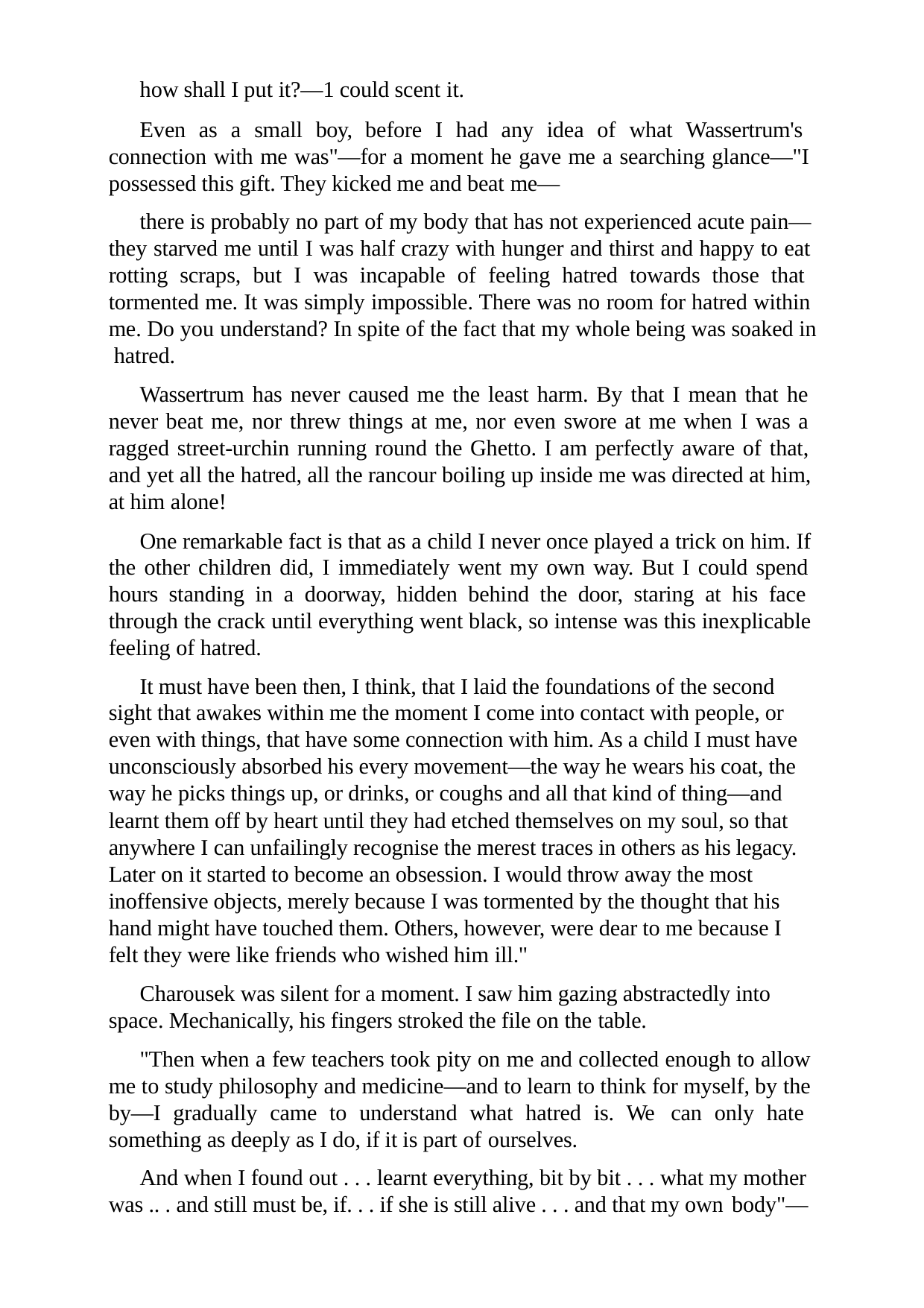

how shall I put it?—1 could scent it.
Even as a small boy, before I had any idea of what Wassertrum's  connection with me was"—for a moment he gave me a searching glance—"I  possessed this gift. They kicked me and beat me—
there is probably no part of my body that has not experienced acute pain—  they starved me until I was half crazy with hunger and thirst and happy to eat  rotting scraps, but I was incapable of feeling hatred towards those that  tormented me. It was simply impossible. There was no room for hatred within  me. Do you understand? In spite of the fact that my whole being was soaked in  hatred.
Wassertrum has never caused me the least harm. By that I mean that he  never beat me, nor threw things at me, nor even swore at me when I was a  ragged street-urchin running round the Ghetto. I am perfectly aware of that,  and yet all the hatred, all the rancour boiling up inside me was directed at him,  at him alone!
One remarkable fact is that as a child I never once played a trick on him. If  the other children did, I immediately went my own way. But I could spend  hours standing in a doorway, hidden behind the door, staring at his face  through the crack until everything went black, so intense was this inexplicable  feeling of hatred.
It must have been then, I think, that I laid the foundations of the second  sight that awakes within me the moment I come into contact with people, or  even with things, that have some connection with him. As a child I must have  unconsciously absorbed his every movement—the way he wears his coat, the  way he picks things up, or drinks, or coughs and all that kind of thing—and  learnt them off by heart until they had etched themselves on my soul, so that  anywhere I can unfailingly recognise the merest traces in others as his legacy.  Later on it started to become an obsession. I would throw away the most  inoffensive objects, merely because I was tormented by the thought that his  hand might have touched them. Others, however, were dear to me because I  felt they were like friends who wished him ill."
Charousek was silent for a moment. I saw him gazing abstractedly into  space. Mechanically, his fingers stroked the file on the table.
"Then when a few teachers took pity on me and collected enough to allow  me to study philosophy and medicine—and to learn to think for myself, by the  by—I gradually came to understand what hatred is. We can only hate  something as deeply as I do, if it is part of ourselves.
And when I found out . . . learnt everything, bit by bit . . . what my mother  was .. . and still must be, if. . . if she is still alive . . . and that my own body"—